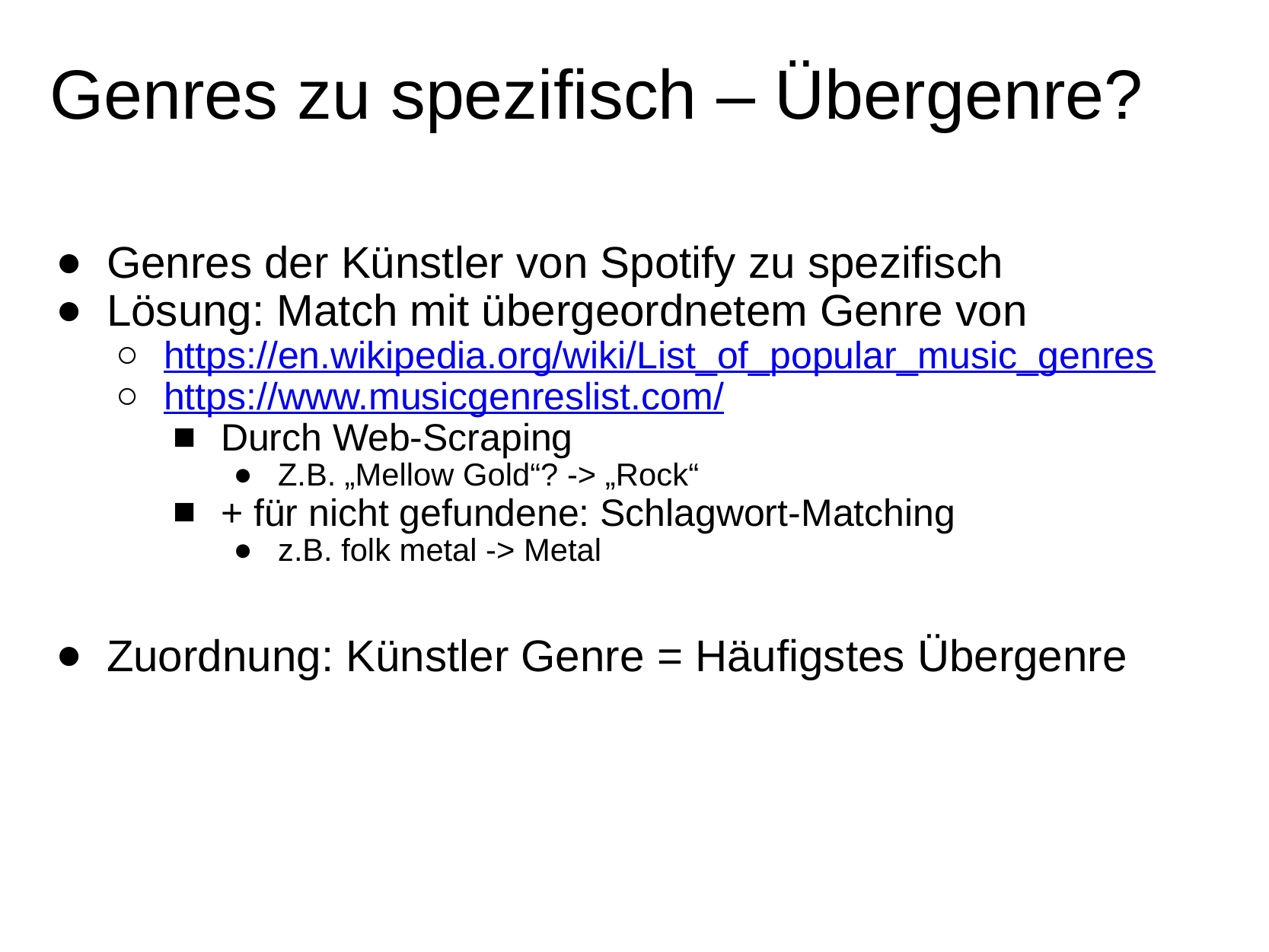

# Genres zu spezifisch – Übergenre?
Genres der Künstler von Spotify zu spezifisch
Lösung: Match mit übergeordnetem Genre von
https://en.wikipedia.org/wiki/List_of_popular_music_genres
https://www.musicgenreslist.com/
Durch Web-Scraping
Z.B. „Mellow Gold“? -> „Rock“
+ für nicht gefundene: Schlagwort-Matching
z.B. folk metal -> Metal

Zuordnung: Künstler Genre = Häufigstes Übergenre